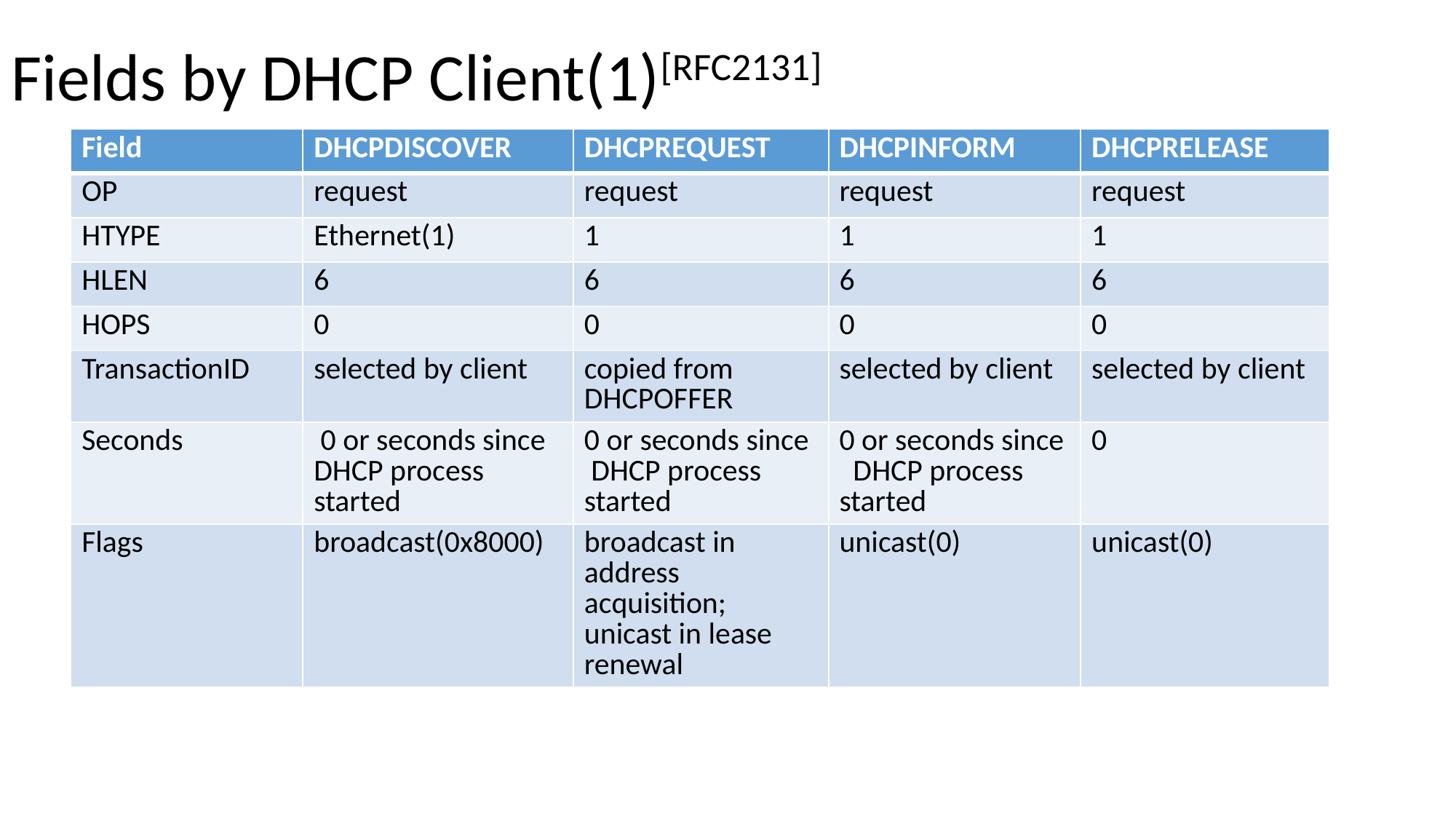

# Fields by DHCP Client(1)[RFC2131]
| Field | DHCPDISCOVER | DHCPREQUEST | DHCPINFORM | DHCPRELEASE |
| --- | --- | --- | --- | --- |
| OP | request | request | request | request |
| HTYPE | Ethernet(1) | 1 | 1 | 1 |
| HLEN | 6 | 6 | 6 | 6 |
| HOPS | 0 | 0 | 0 | 0 |
| TransactionID | selected by client | copied from DHCPOFFER | selected by client | selected by client |
| Seconds | 0 or seconds since DHCP process started | 0 or seconds since DHCP process started | 0 or seconds since DHCP process started | 0 |
| Flags | broadcast(0x8000) | broadcast in address acquisition; unicast in lease renewal | unicast(0) | unicast(0) |